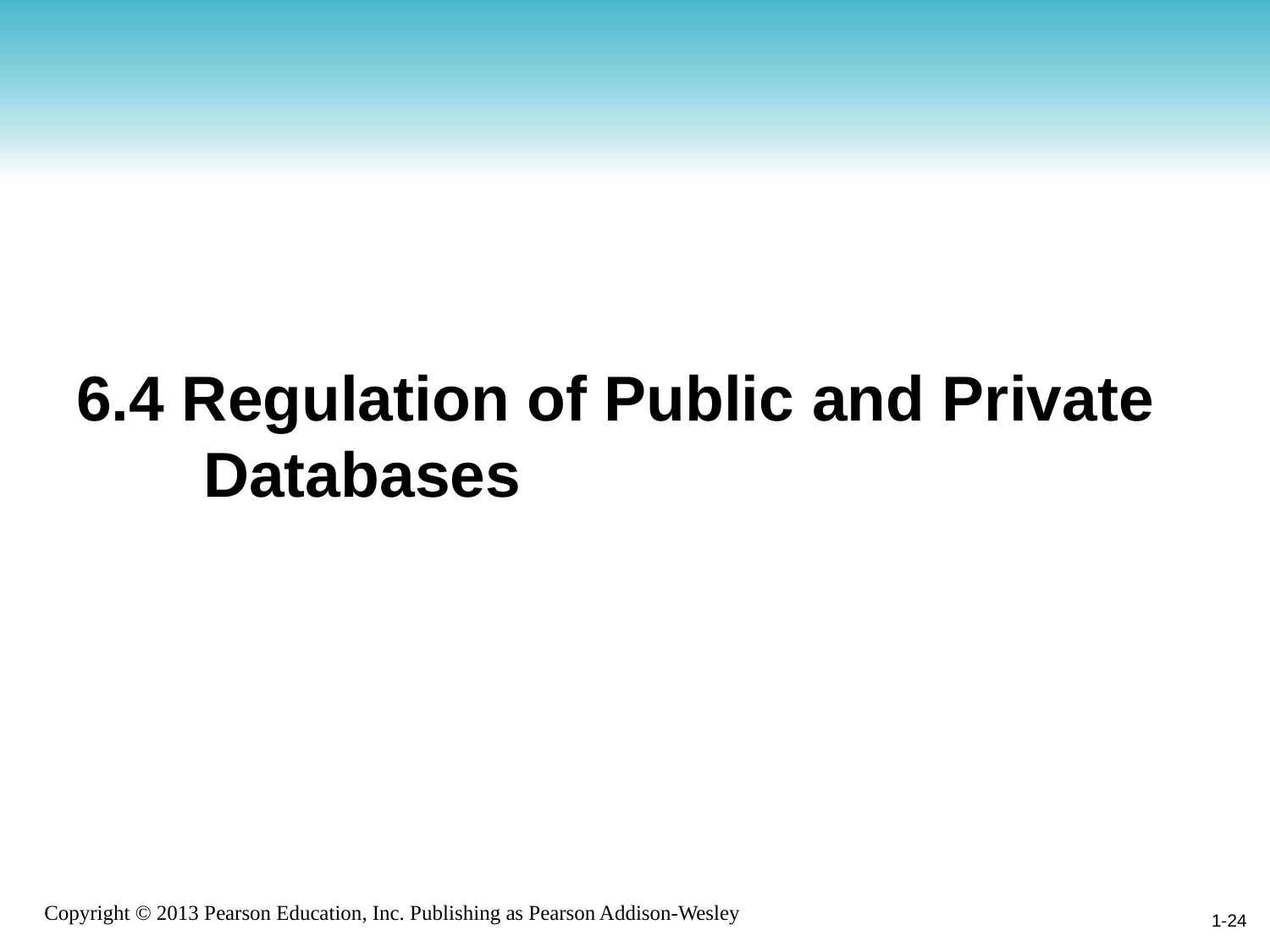

# 6.4 Regulation of Public and Private 	Databases
1-24